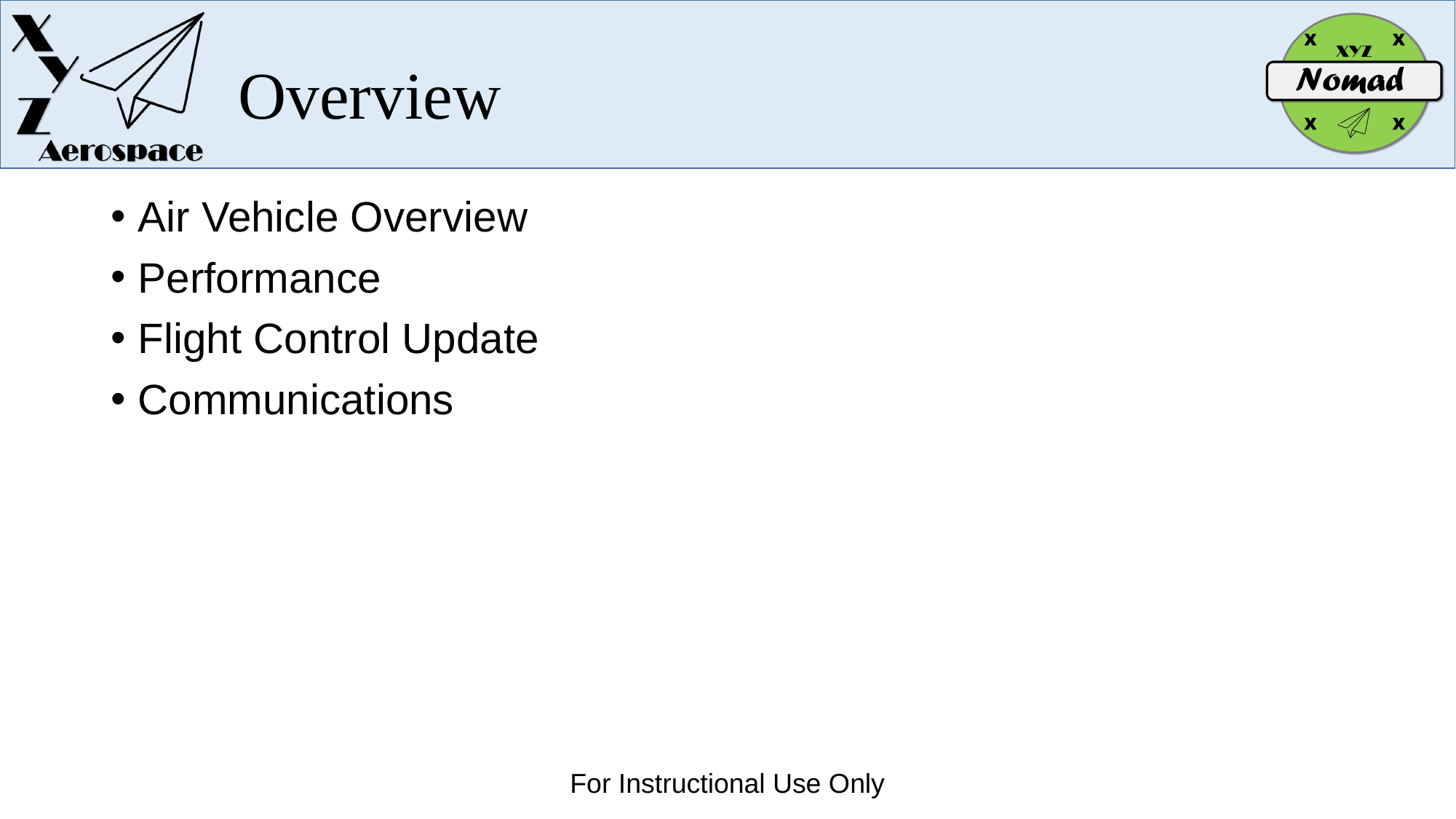

# Overview
Air Vehicle Overview
Performance
Flight Control Update
Communications